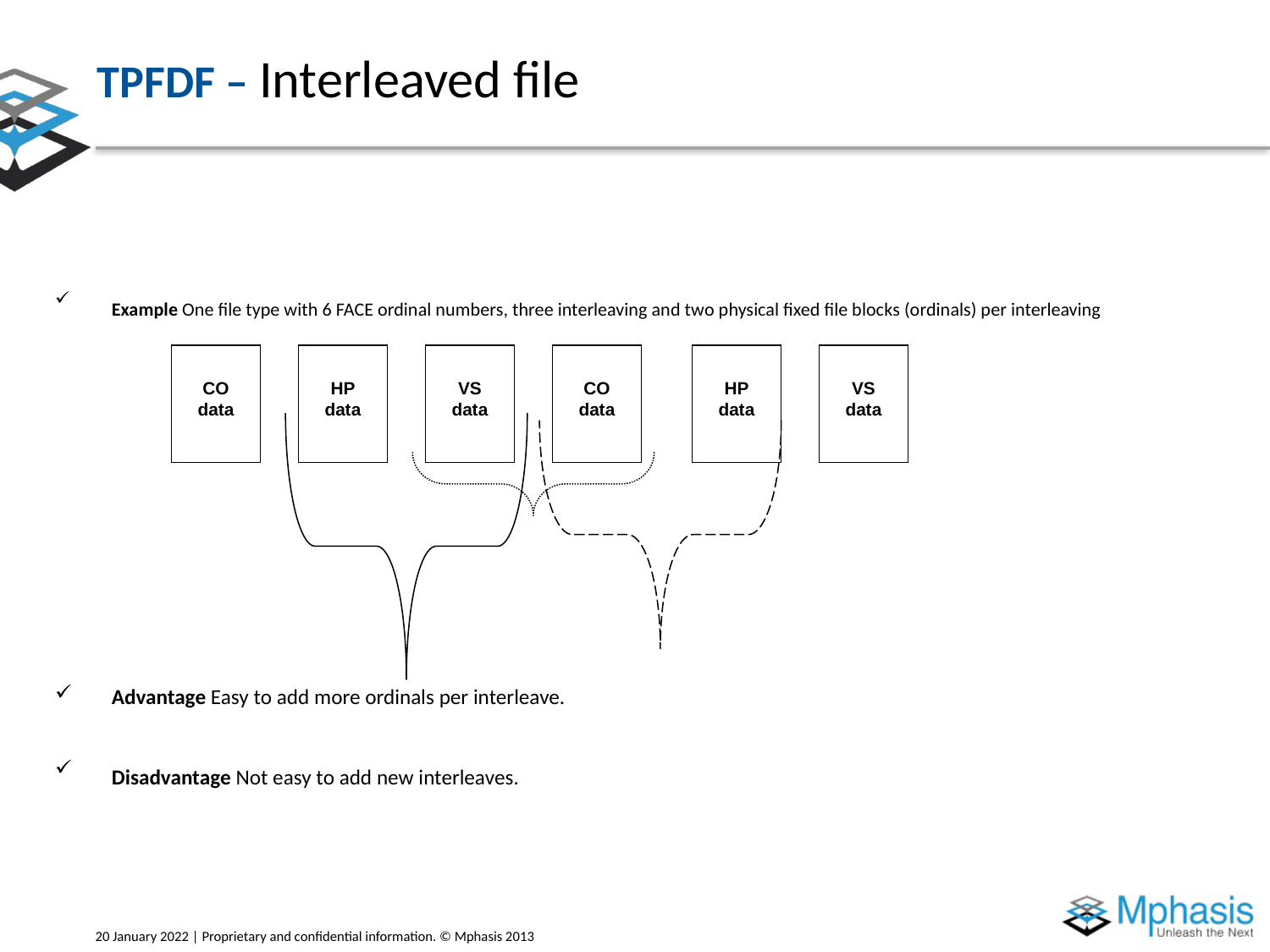

# TPFDF – Interleaved file
Example One file type with 6 FACE ordinal numbers, three interleaving and two physical fixed file blocks (ordinals) per interleaving

Advantage Easy to add more ordinals per interleave.
Disadvantage Not easy to add new interleaves.

CO
data

HP
data

VS
data

CO
data

HP
data

VS
data